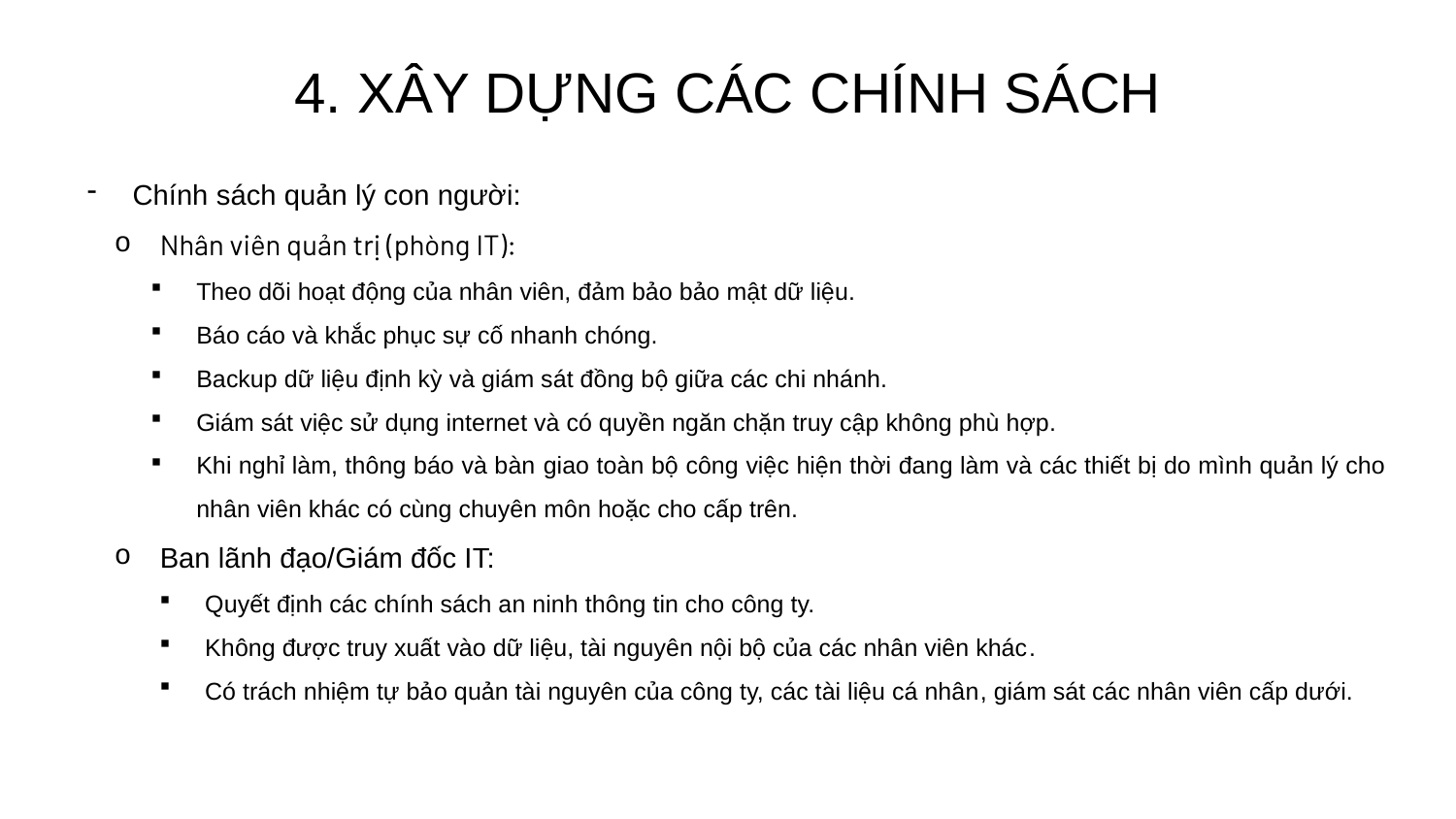

# 4. XÂY DỰNG CÁC CHÍNH SÁCH
Chính sách quản lý con người:
Nhân viên quản trị (phòng IT):
Theo dõi hoạt động của nhân viên, đảm bảo bảo mật dữ liệu.
Báo cáo và khắc phục sự cố nhanh chóng.
Backup dữ liệu định kỳ và giám sát đồng bộ giữa các chi nhánh.
Giám sát việc sử dụng internet và có quyền ngăn chặn truy cập không phù hợp.
Khi nghỉ làm, thông báo và bàn giao toàn bộ công việc hiện thời đang làm và các thiết bị do mình quản lý cho nhân viên khác có cùng chuyên môn hoặc cho cấp trên.
Ban lãnh đạo/Giám đốc IT:
Quyết định các chính sách an ninh thông tin cho công ty.
Không được truy xuất vào dữ liệu, tài nguyên nội bộ của các nhân viên khác.
Có trách nhiệm tự bảo quản tài nguyên của công ty, các tài liệu cá nhân, giám sát các nhân viên cấp dưới.